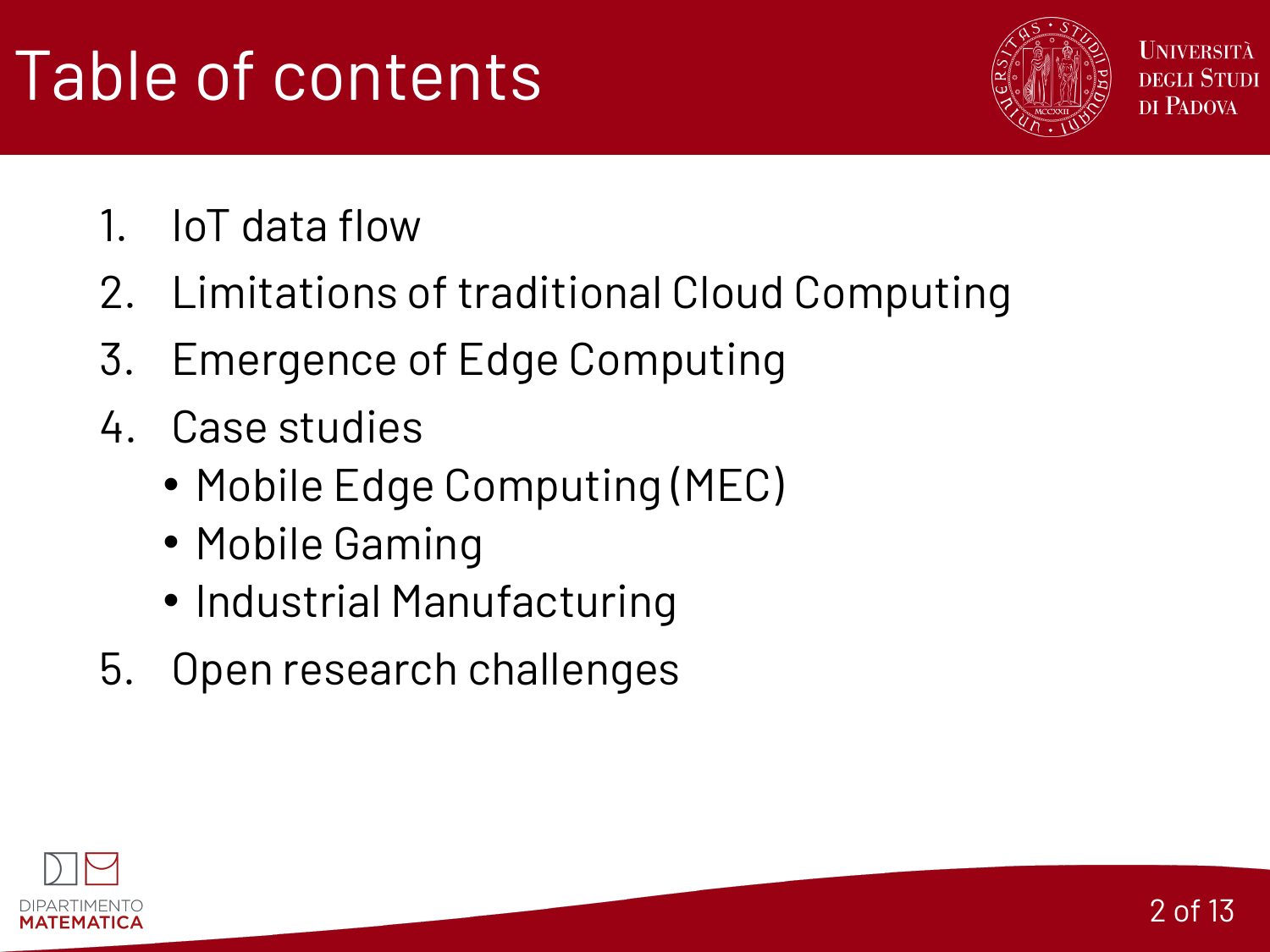

# Table of contents
IoT data flow
Limitations of traditional Cloud Computing
Emergence of Edge Computing
Case studies
Mobile Edge Computing (MEC)
Mobile Gaming
Industrial Manufacturing
Open research challenges
2 of 13